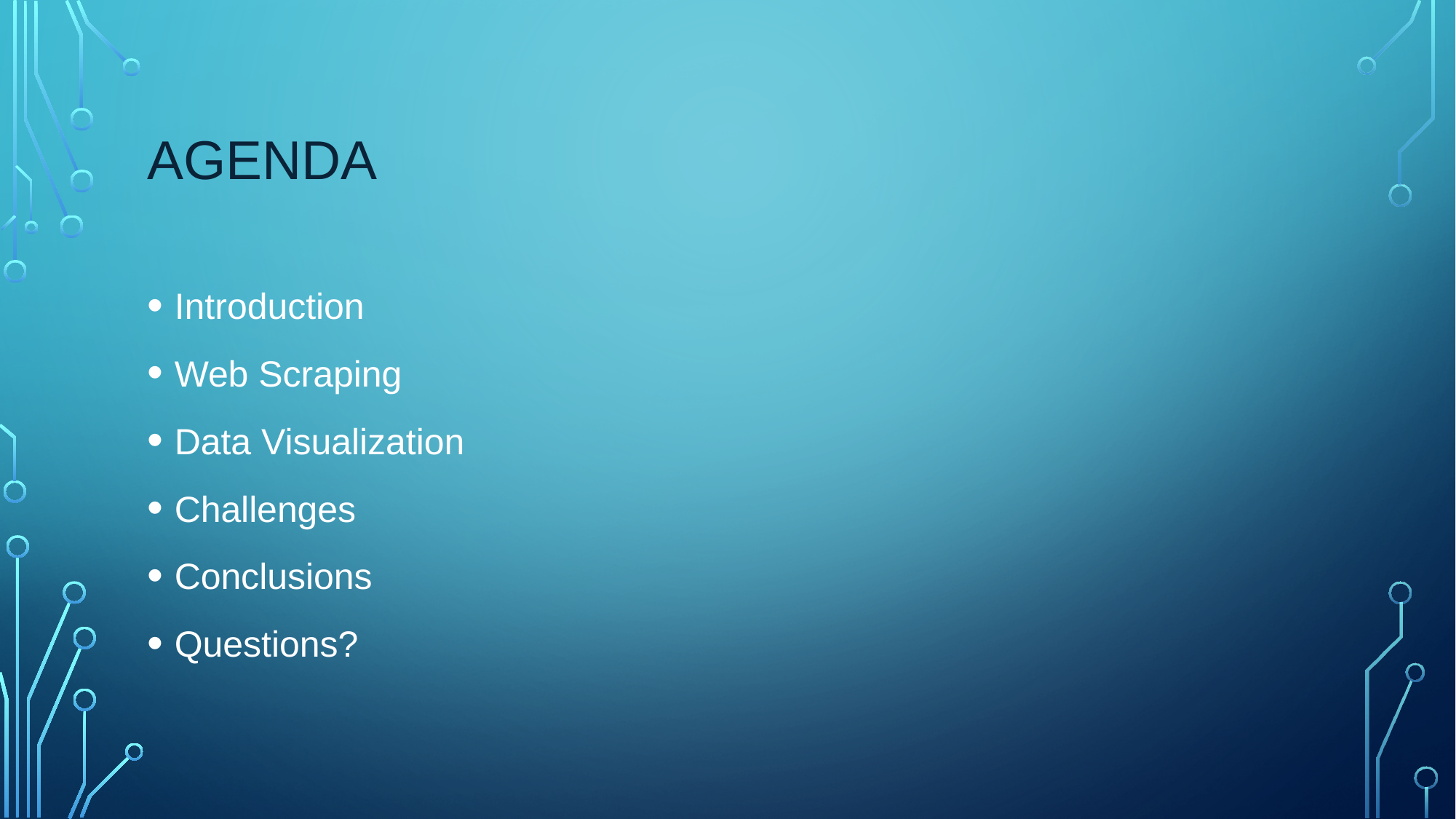

# Agenda
Introduction
Web Scraping
Data Visualization
Challenges
Conclusions
Questions?